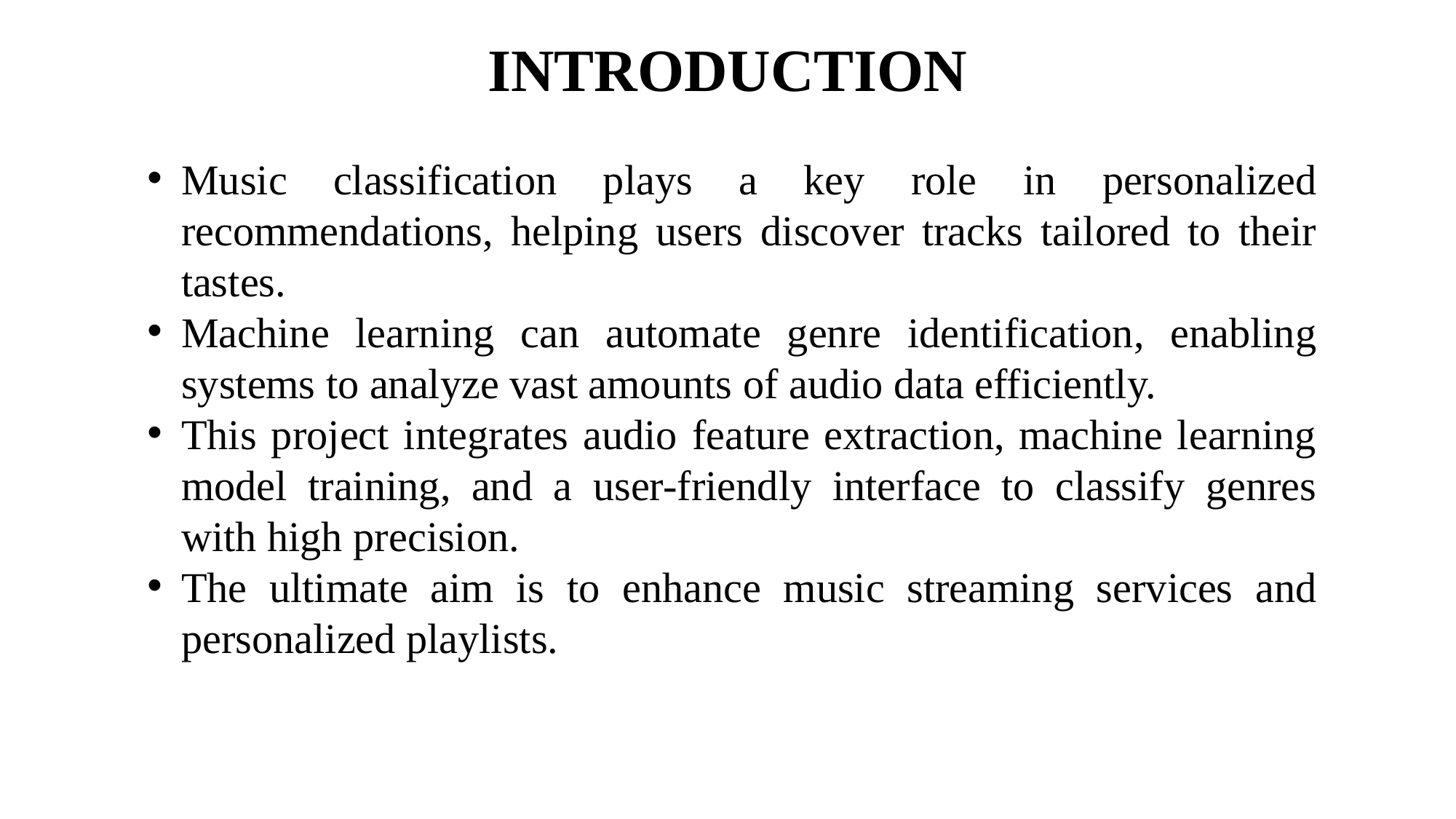

# INTRODUCTION
Music classification plays a key role in personalized recommendations, helping users discover tracks tailored to their tastes.
Machine learning can automate genre identification, enabling systems to analyze vast amounts of audio data efficiently.
This project integrates audio feature extraction, machine learning model training, and a user-friendly interface to classify genres with high precision.
The ultimate aim is to enhance music streaming services and personalized playlists.